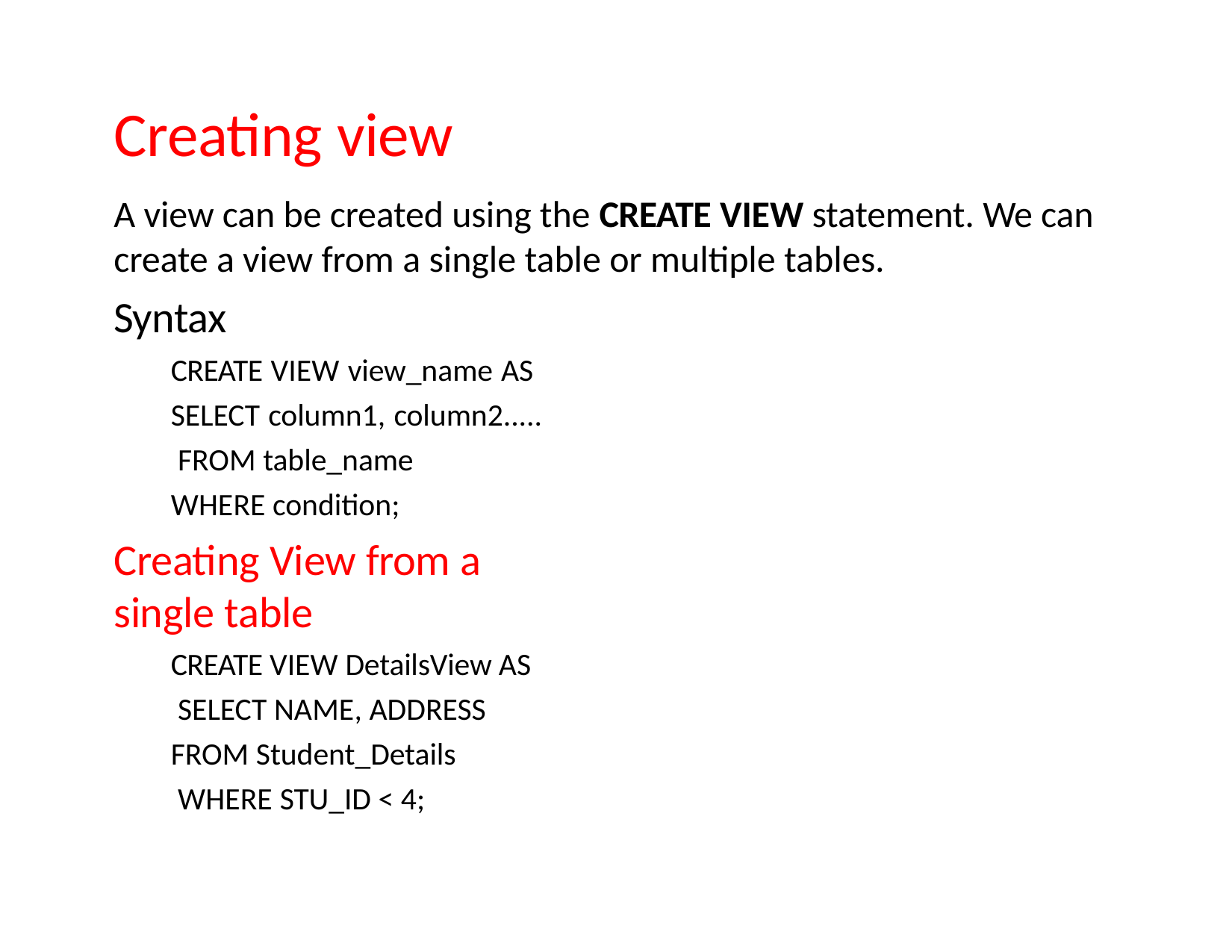

# Creating view
A view can be created using the CREATE VIEW statement. We can  create a view from a single table or multiple tables.
Syntax
CREATE VIEW view_name AS  SELECT column1, column2.....  FROM table_name
WHERE condition;
Creating View from a single table
CREATE VIEW DetailsView AS  SELECT NAME, ADDRESS
FROM Student_Details  WHERE STU_ID < 4;